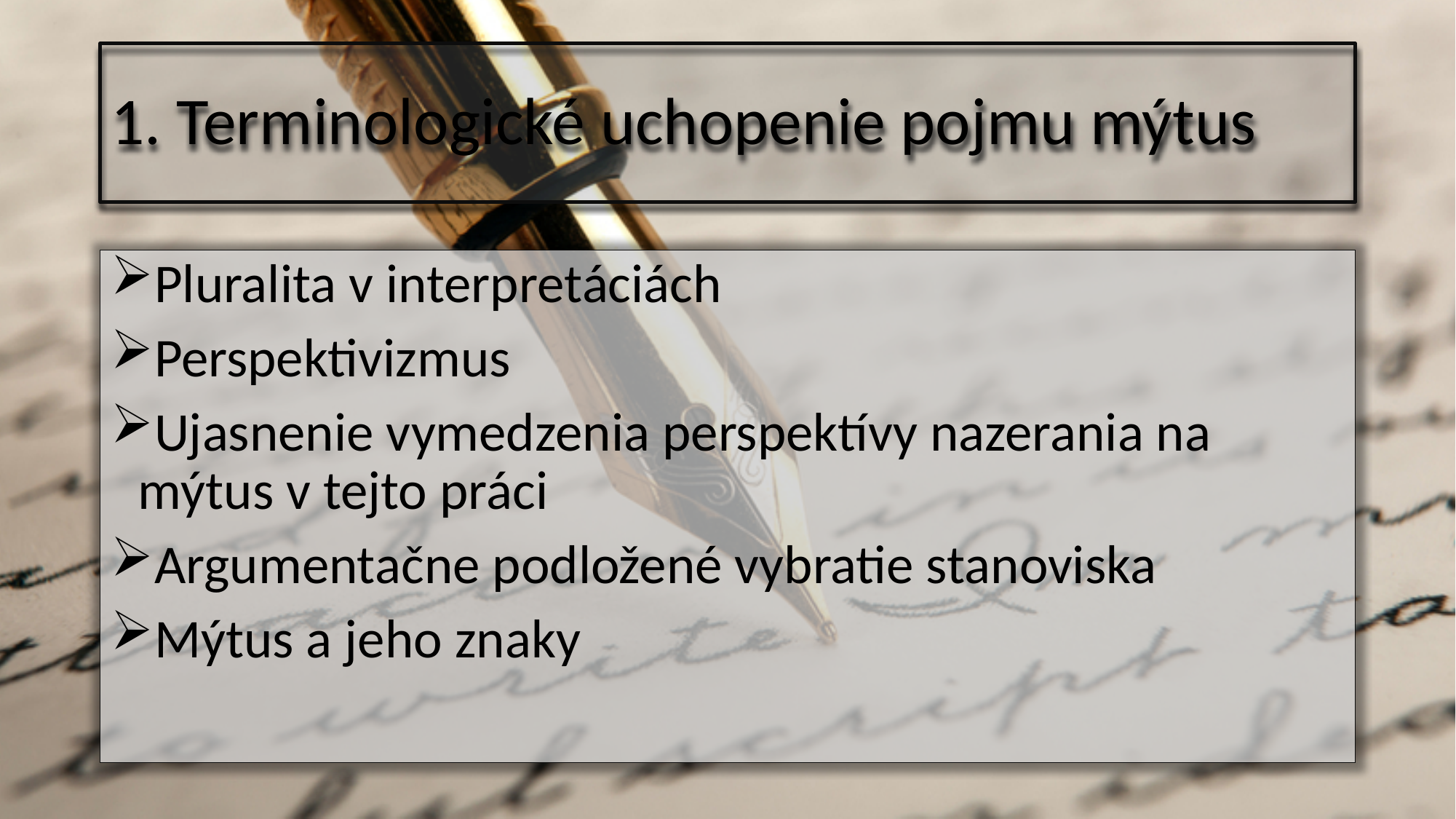

# 1. Terminologické uchopenie pojmu mýtus
Pluralita v interpretáciách
Perspektivizmus
Ujasnenie vymedzenia perspektívy nazerania na mýtus v tejto práci
Argumentačne podložené vybratie stanoviska
Mýtus a jeho znaky